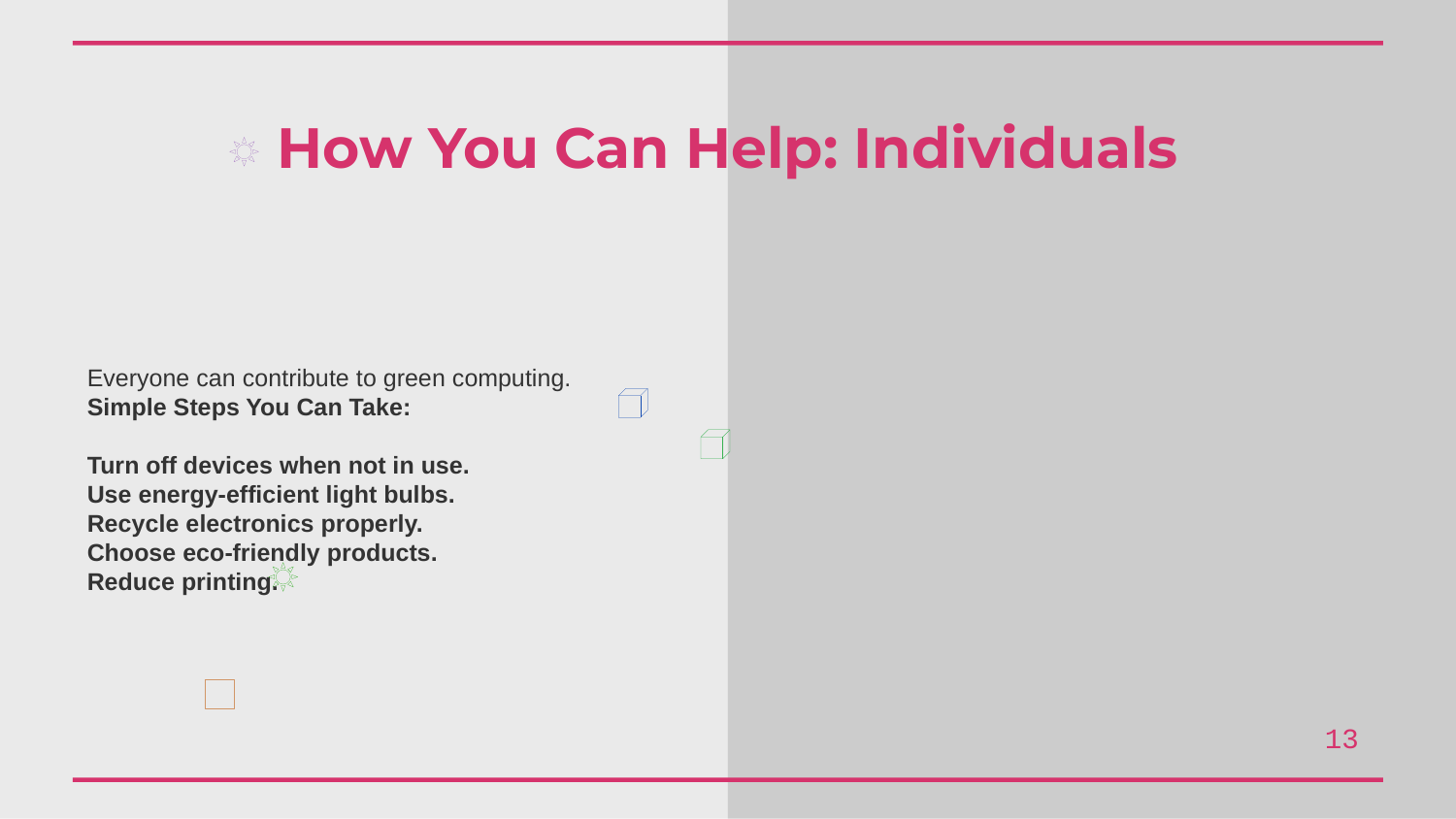

How You Can Help: Individuals

Everyone can contribute to green computing.
Simple Steps You Can Take:

Turn off devices when not in use.
Use energy-efficient light bulbs.
Recycle electronics properly.
Choose eco-friendly products.
Reduce printing.

13